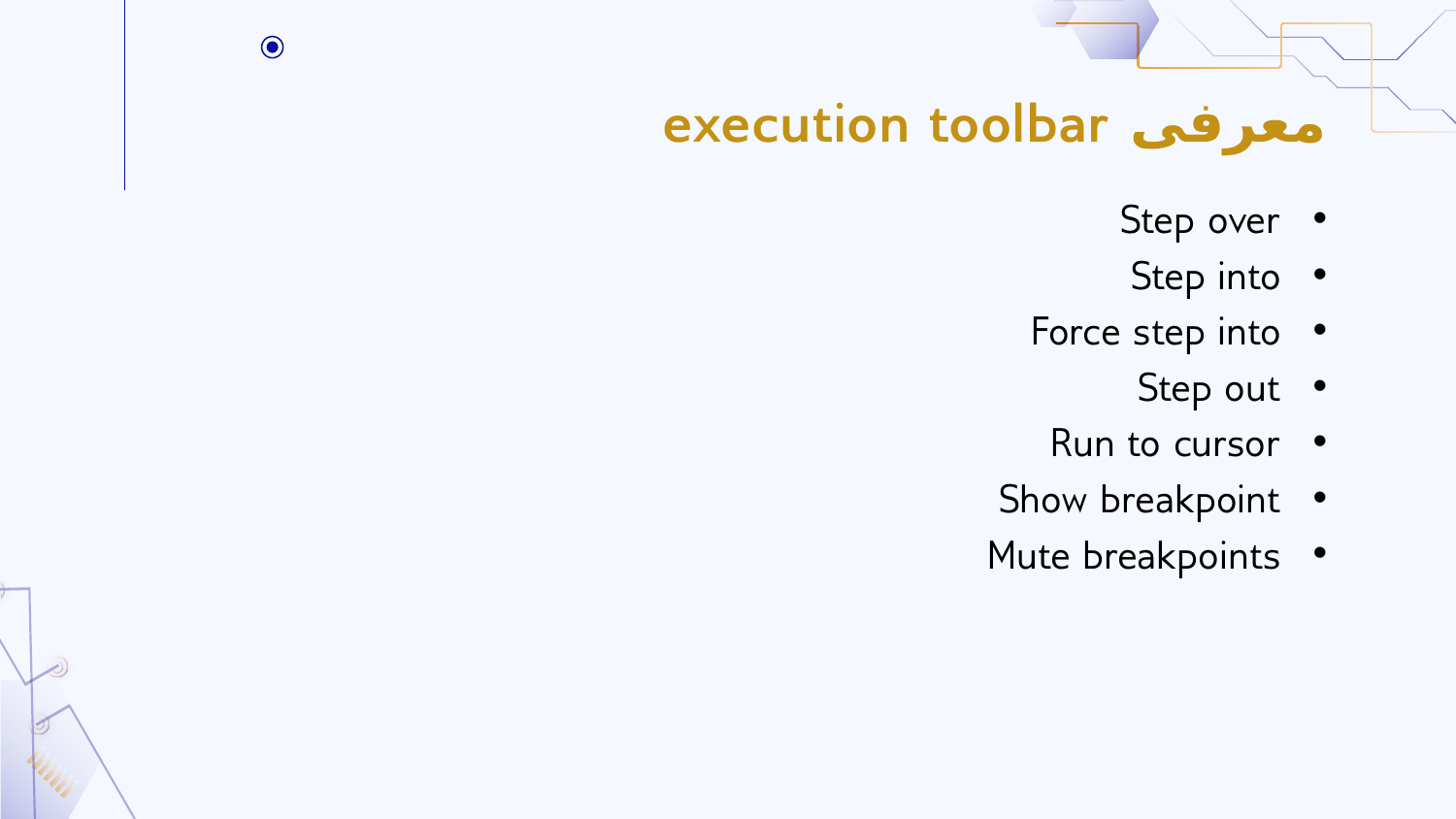

# معرفی execution toolbar
Step over
Step into
Force step into
Step out
Run to cursor
Show breakpoint
Mute breakpoints